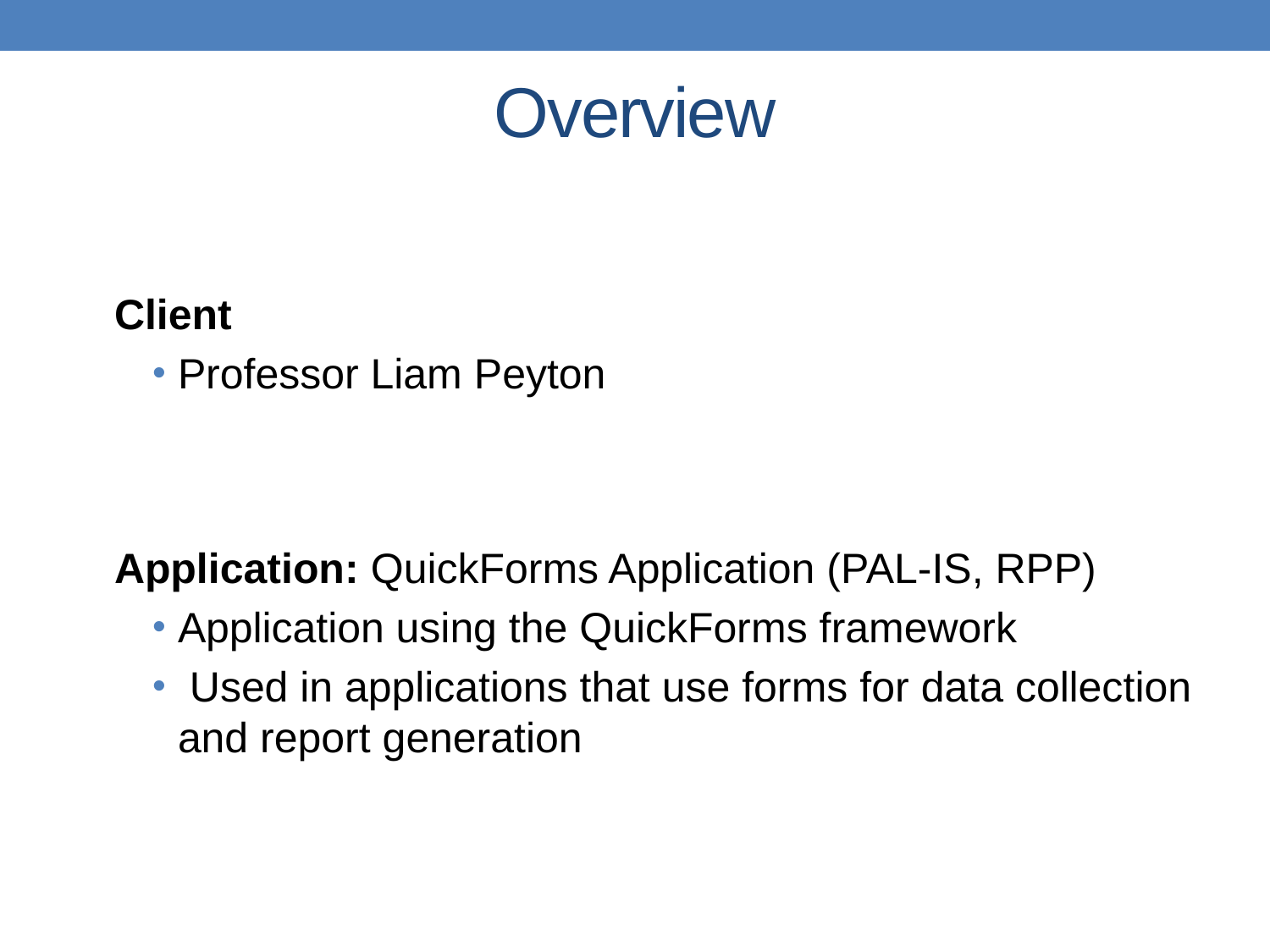

# Overview

Client
Professor Liam Peyton

Application: QuickForms Application (PAL-IS, RPP)
Application using the QuickForms framework
 Used in applications that use forms for data collection and report generation